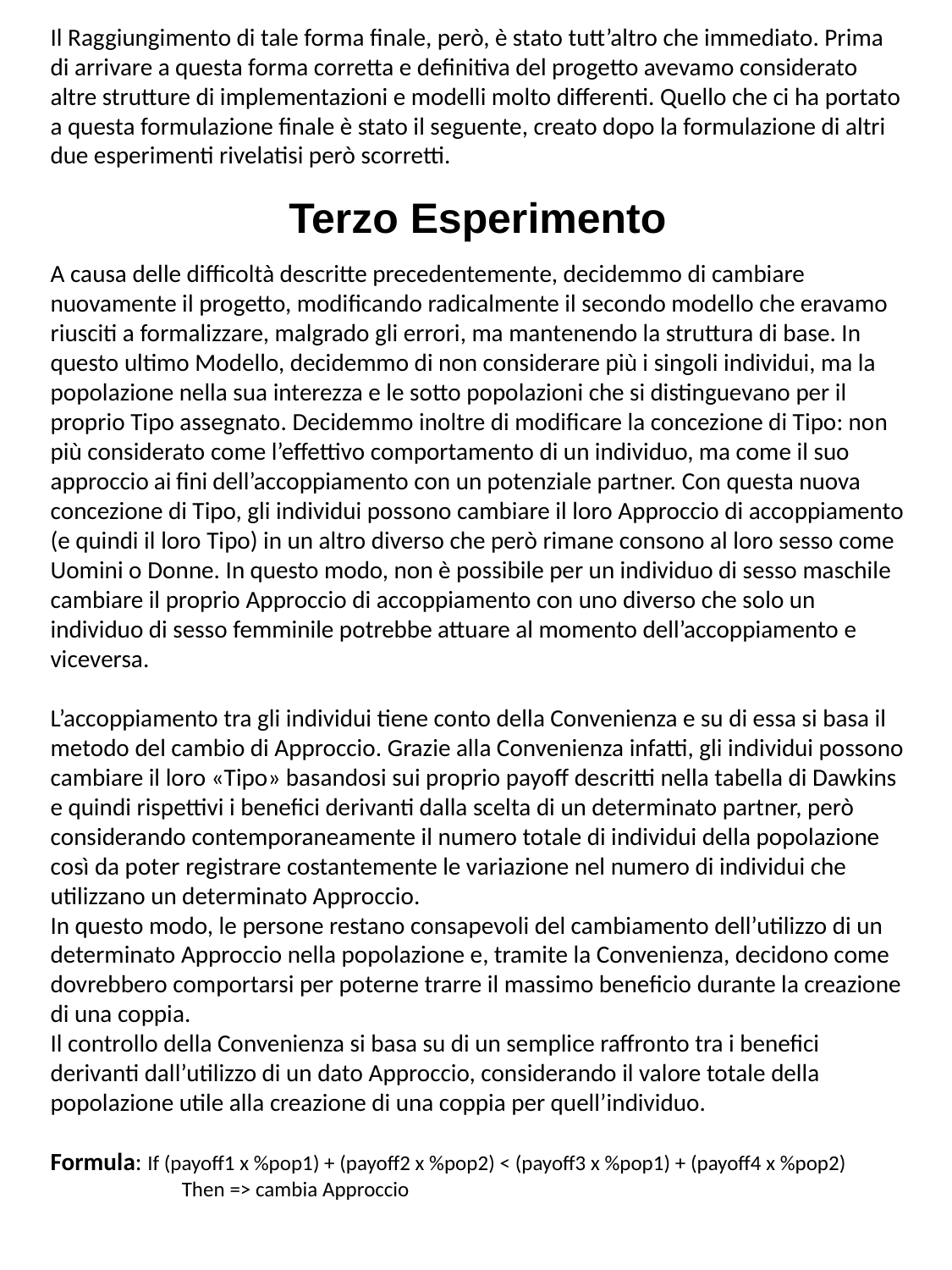

Il Raggiungimento di tale forma finale, però, è stato tutt’altro che immediato. Prima di arrivare a questa forma corretta e definitiva del progetto avevamo considerato altre strutture di implementazioni e modelli molto differenti. Quello che ci ha portato a questa formulazione finale è stato il seguente, creato dopo la formulazione di altri due esperimenti rivelatisi però scorretti.

A causa delle difficoltà descritte precedentemente, decidemmo di cambiare nuovamente il progetto, modificando radicalmente il secondo modello che eravamo riusciti a formalizzare, malgrado gli errori, ma mantenendo la struttura di base. In questo ultimo Modello, decidemmo di non considerare più i singoli individui, ma la popolazione nella sua interezza e le sotto popolazioni che si distinguevano per il proprio Tipo assegnato. Decidemmo inoltre di modificare la concezione di Tipo: non più considerato come l’effettivo comportamento di un individuo, ma come il suo approccio ai fini dell’accoppiamento con un potenziale partner. Con questa nuova concezione di Tipo, gli individui possono cambiare il loro Approccio di accoppiamento (e quindi il loro Tipo) in un altro diverso che però rimane consono al loro sesso come Uomini o Donne. In questo modo, non è possibile per un individuo di sesso maschile cambiare il proprio Approccio di accoppiamento con uno diverso che solo un individuo di sesso femminile potrebbe attuare al momento dell’accoppiamento e viceversa.

L’accoppiamento tra gli individui tiene conto della Convenienza e su di essa si basa il metodo del cambio di Approccio. Grazie alla Convenienza infatti, gli individui possono cambiare il loro «Tipo» basandosi sui proprio payoff descritti nella tabella di Dawkins e quindi rispettivi i benefici derivanti dalla scelta di un determinato partner, però considerando contemporaneamente il numero totale di individui della popolazione così da poter registrare costantemente le variazione nel numero di individui che utilizzano un determinato Approccio.
In questo modo, le persone restano consapevoli del cambiamento dell’utilizzo di un determinato Approccio nella popolazione e, tramite la Convenienza, decidono come dovrebbero comportarsi per poterne trarre il massimo beneficio durante la creazione di una coppia.
Il controllo della Convenienza si basa su di un semplice raffronto tra i benefici derivanti dall’utilizzo di un dato Approccio, considerando il valore totale della popolazione utile alla creazione di una coppia per quell’individuo.

Formula: If (payoff1 x %pop1) + (payoff2 x %pop2) < (payoff3 x %pop1) + (payoff4 x %pop2)
                           Then => cambia Approccio

Terzo Esperimento